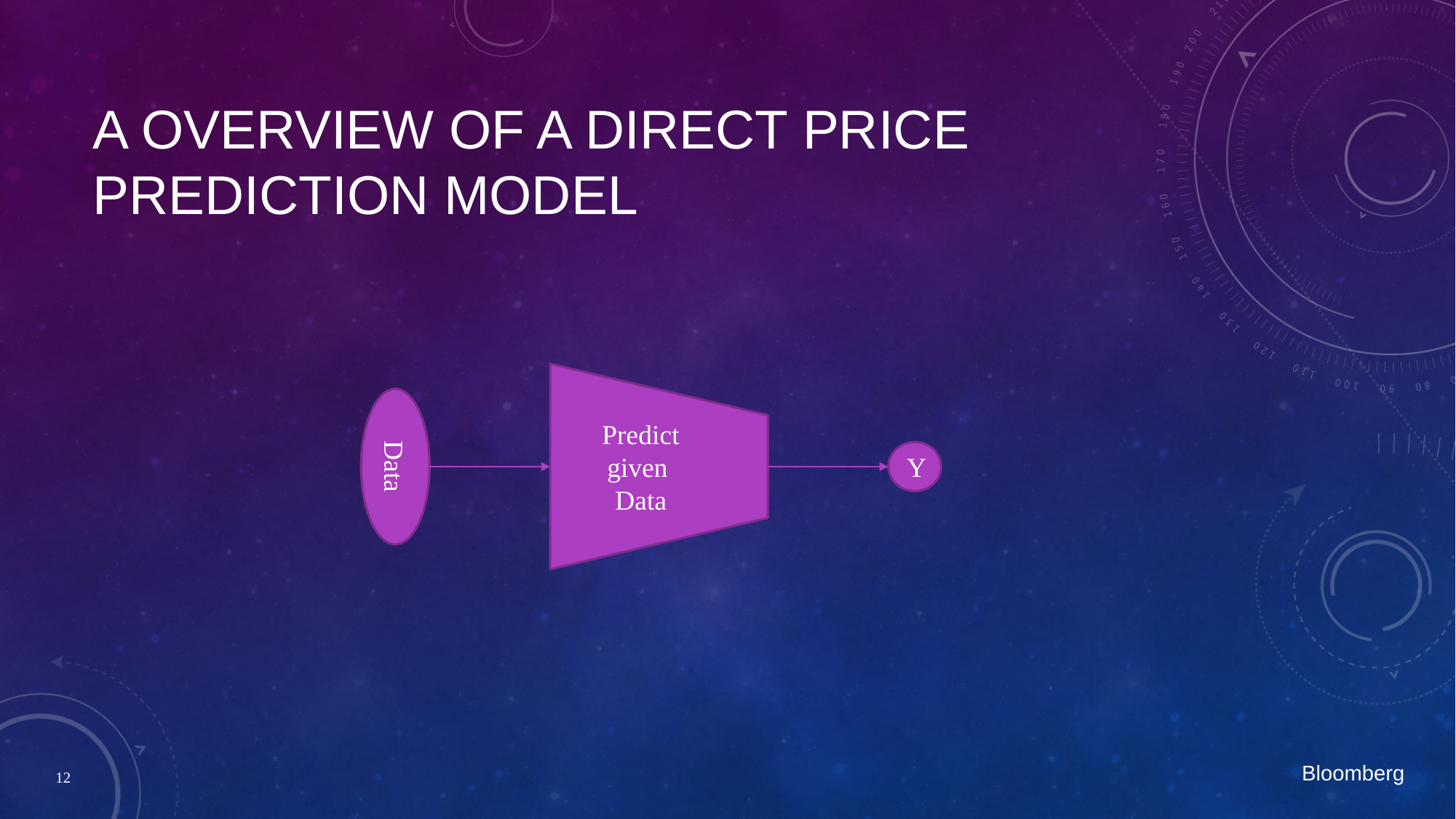

# A overview of a Direct price prediction model
Predict
given
Data
Data
Y
12